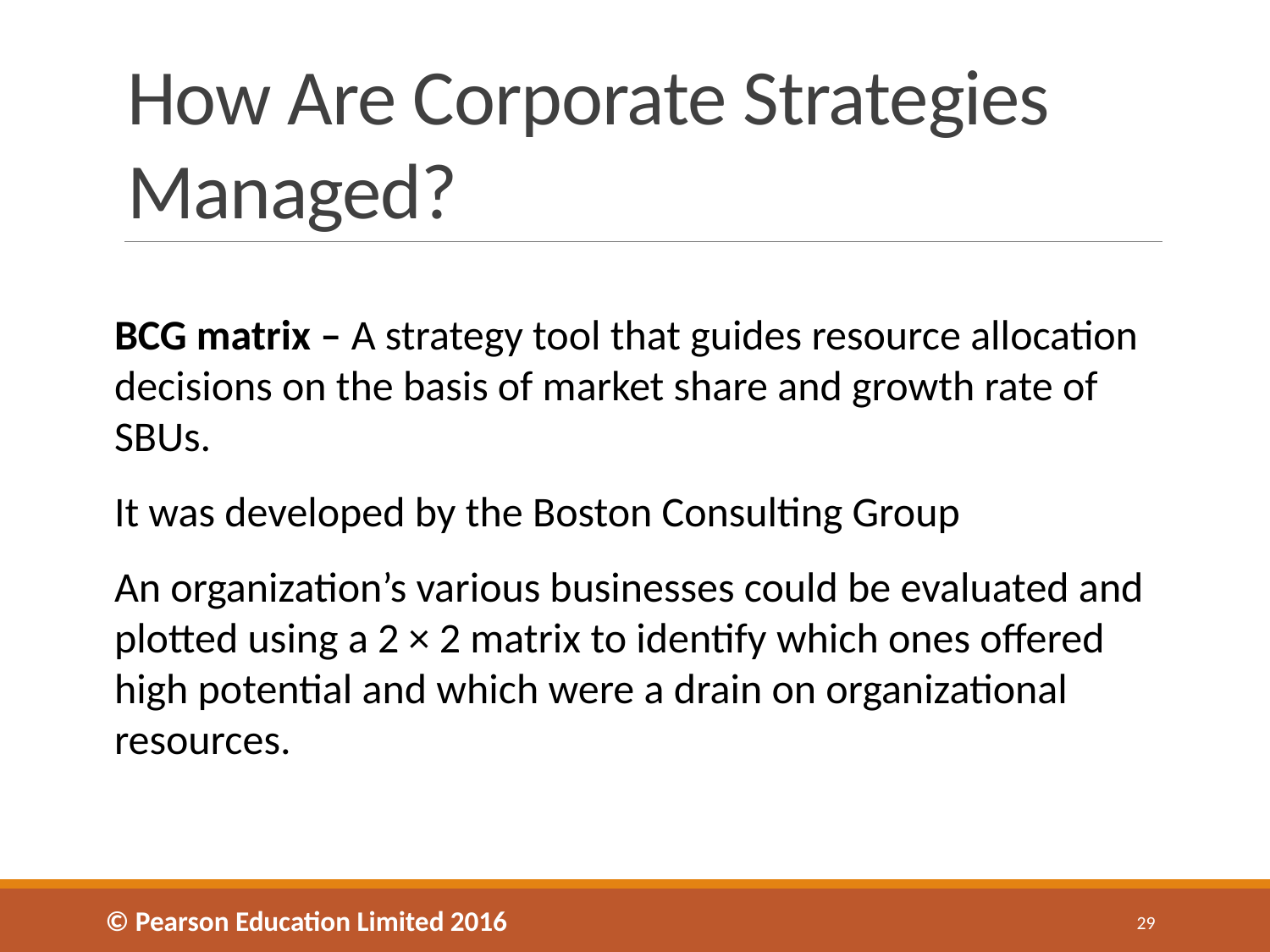

# How Are Corporate Strategies Managed?
BCG matrix – A strategy tool that guides resource allocation decisions on the basis of market share and growth rate of SBUs.
It was developed by the Boston Consulting Group
An organization’s various businesses could be evaluated and plotted using a 2 × 2 matrix to identify which ones offered high potential and which were a drain on organizational resources.
© Pearson Education Limited 2016
29